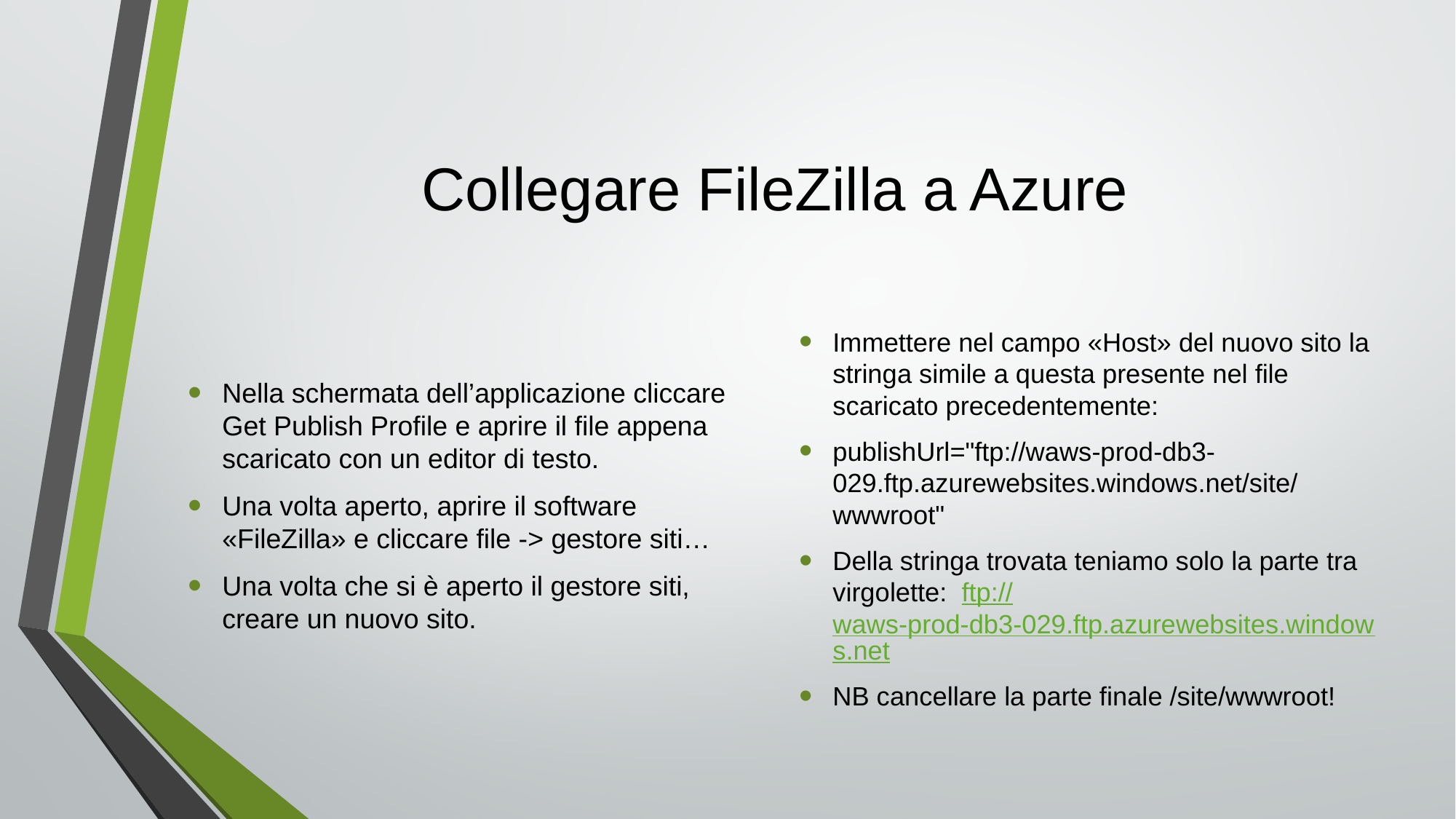

# Collegare FileZilla a Azure
Nella schermata dell’applicazione cliccare Get Publish Profile e aprire il file appena scaricato con un editor di testo.
Una volta aperto, aprire il software «FileZilla» e cliccare file -> gestore siti…
Una volta che si è aperto il gestore siti, creare un nuovo sito.
Immettere nel campo «Host» del nuovo sito la stringa simile a questa presente nel file scaricato precedentemente:
publishUrl="ftp://waws-prod-db3-029.ftp.azurewebsites.windows.net/site/wwwroot"
Della stringa trovata teniamo solo la parte tra virgolette:  ftp://waws-prod-db3-029.ftp.azurewebsites.windows.net
NB cancellare la parte finale /site/wwwroot!